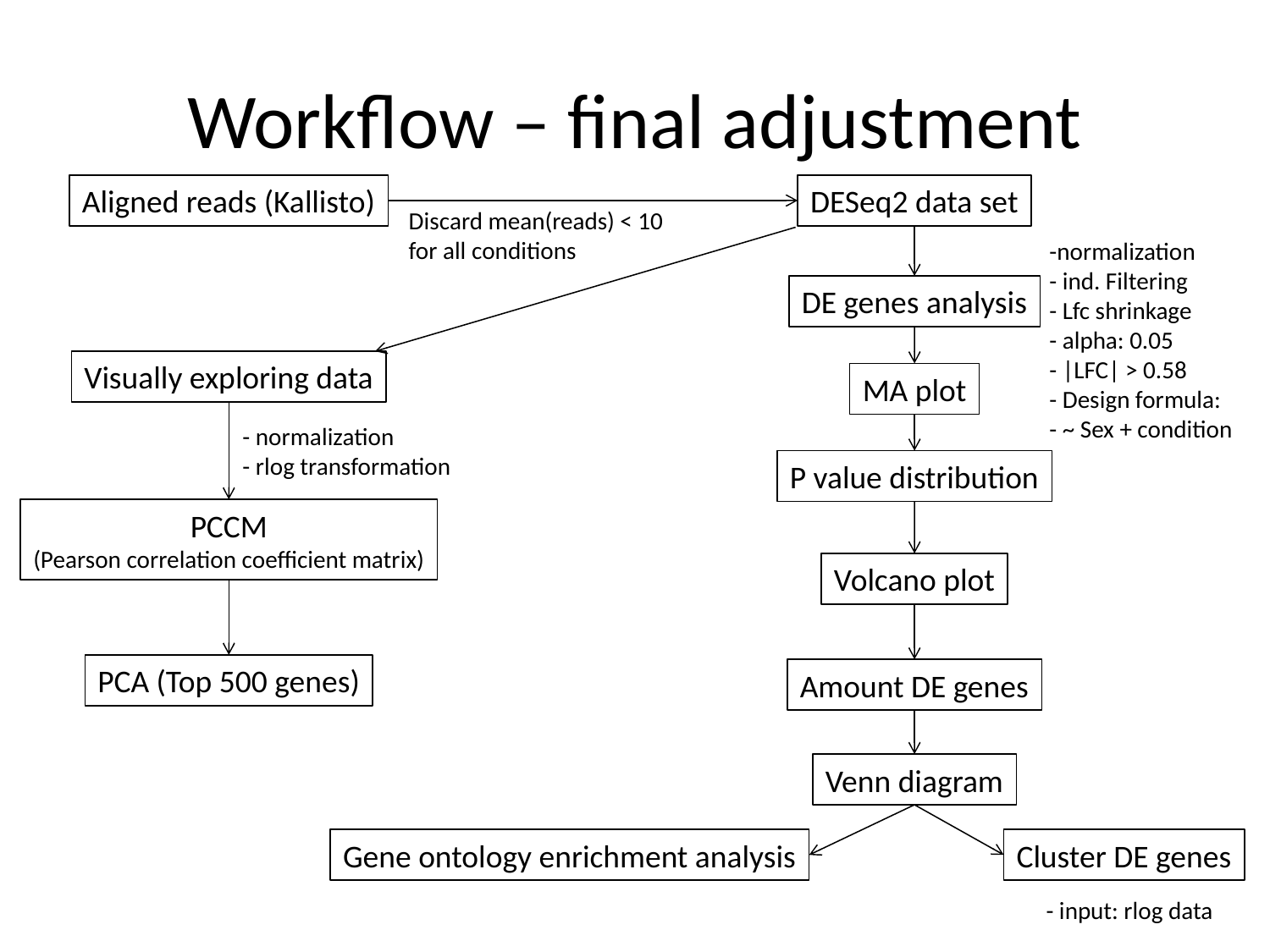

# Workflow – final adjustment
Aligned reads (Kallisto)
DESeq2 data set
Discard mean(reads) < 10
for all conditions
-normalization
- ind. Filtering
- Lfc shrinkage
- alpha: 0.05
- |LFC| > 0.58
- Design formula:
- ~ Sex + condition

DE genes analysis
Visually exploring data
MA plot
- normalization
- rlog transformation
P value distribution
PCCM
(Pearson correlation coefficient matrix)
Volcano plot
PCA (Top 500 genes)
Amount DE genes
Venn diagram
Gene ontology enrichment analysis
Cluster DE genes
- input: rlog data